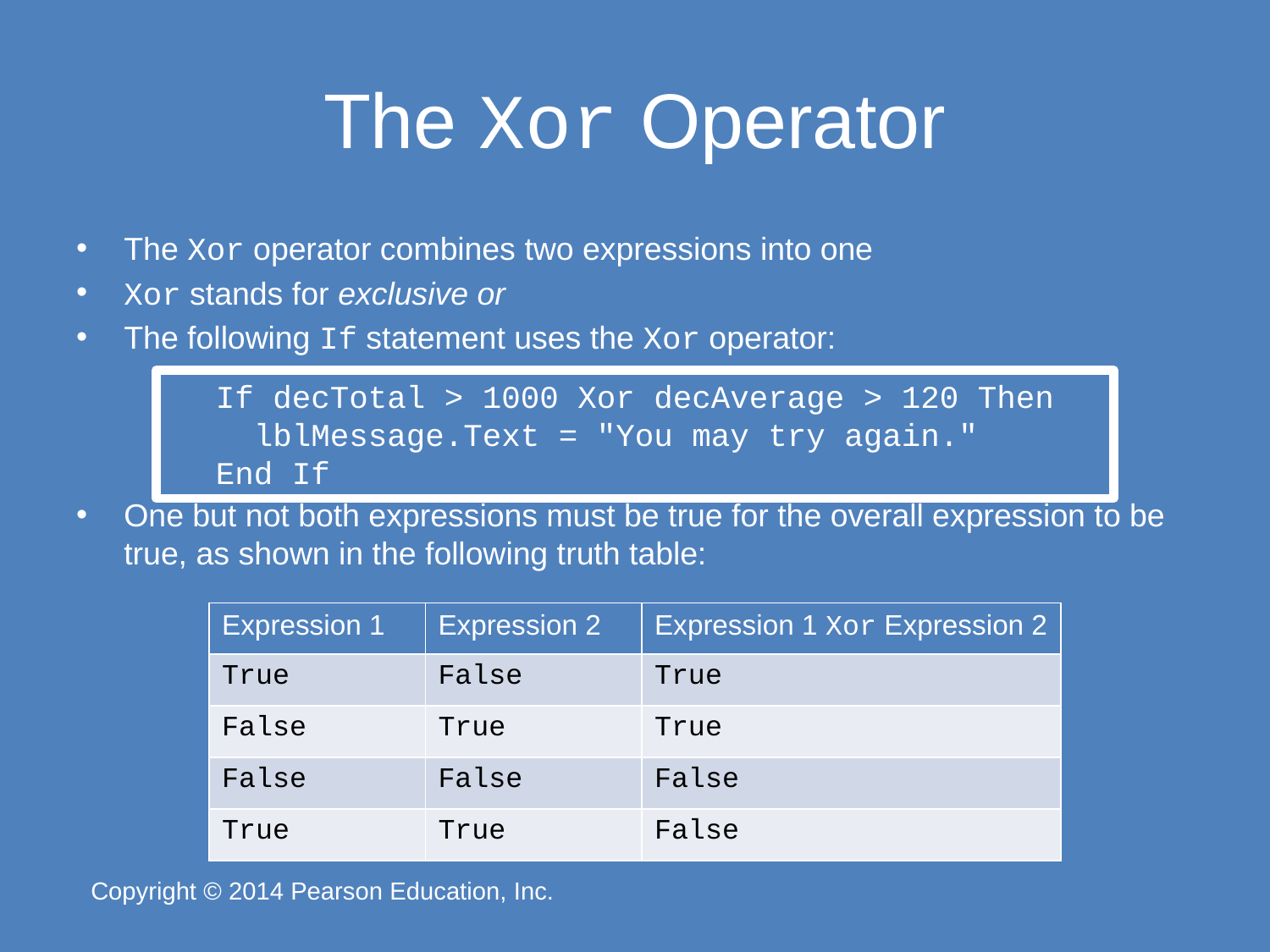

# The Xor Operator
The Xor operator combines two expressions into one
Xor stands for exclusive or
The following If statement uses the Xor operator:

One but not both expressions must be true for the overall expression to be true, as shown in the following truth table:

If decTotal > 1000 Xor decAverage > 120 Then
  lblMessage.Text = "You may try again."
End If

| Expression 1 | Expression 2 | Expression 1 Xor Expression 2 |
| --- | --- | --- |
| True | False | True |
| False | True | True |
| False | False | False |
| True | True | False |